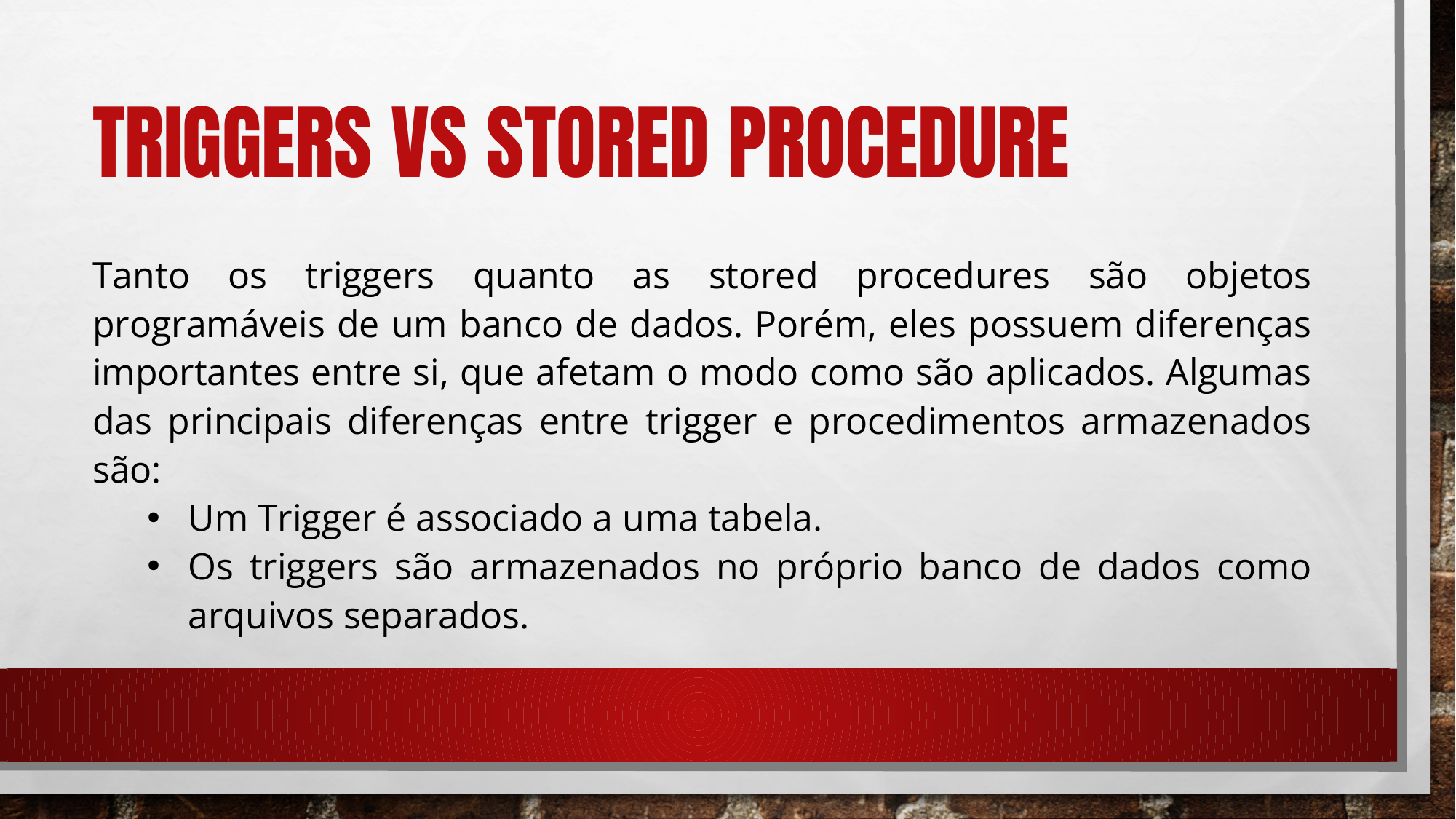

# Triggers vs stored procedure
Tanto os triggers quanto as stored procedures são objetos programáveis de um banco de dados. Porém, eles possuem diferenças importantes entre si, que afetam o modo como são aplicados. Algumas das principais diferenças entre trigger e procedimentos armazenados são:
Um Trigger é associado a uma tabela.
Os triggers são armazenados no próprio banco de dados como arquivos separados.